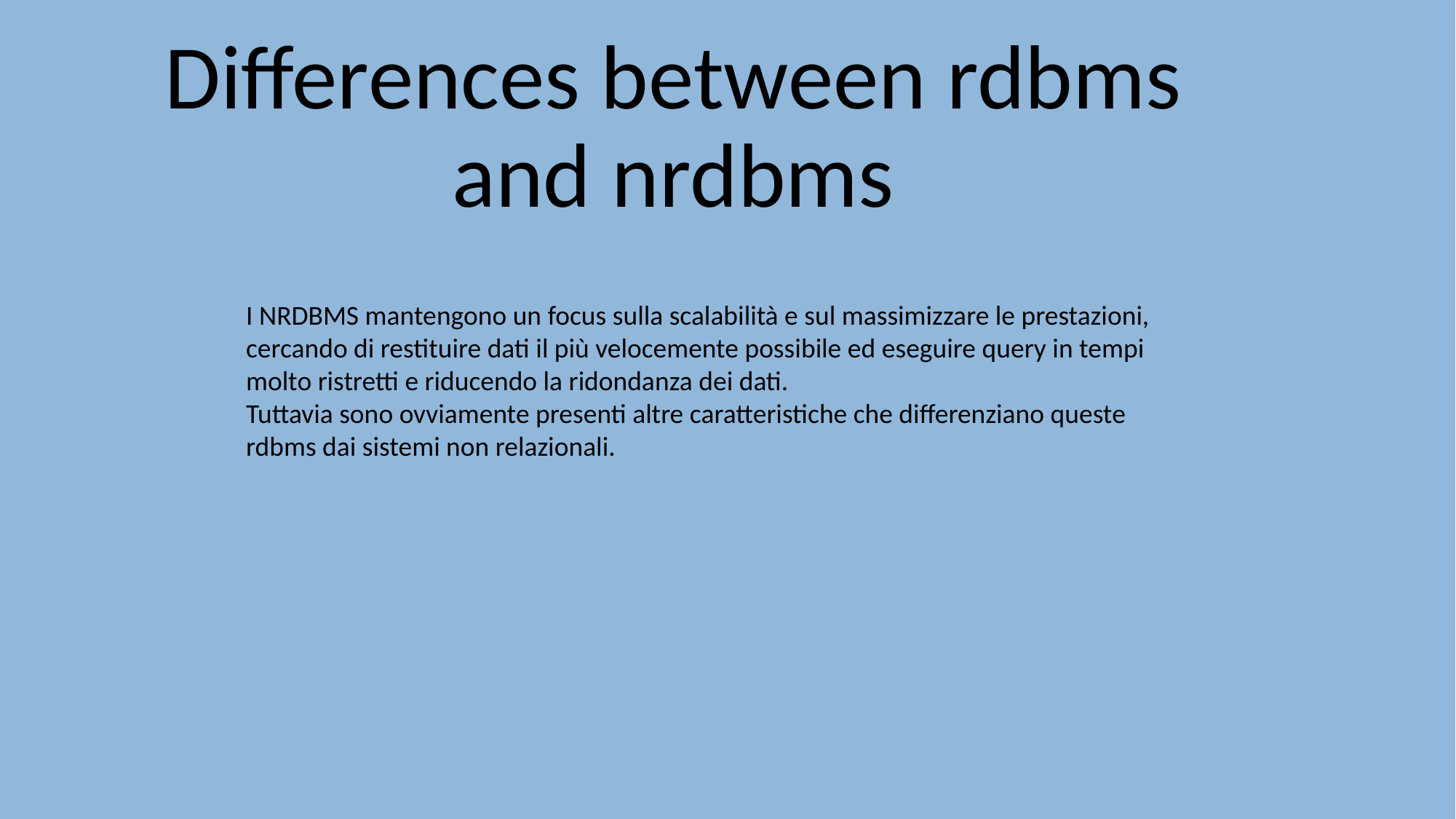

# Differences between rdbms and nrdbms
I NRDBMS mantengono un focus sulla scalabilità e sul massimizzare le prestazioni, cercando di restituire dati il più velocemente possibile ed eseguire query in tempi molto ristretti e riducendo la ridondanza dei dati.
Tuttavia sono ovviamente presenti altre caratteristiche che differenziano queste rdbms dai sistemi non relazionali.